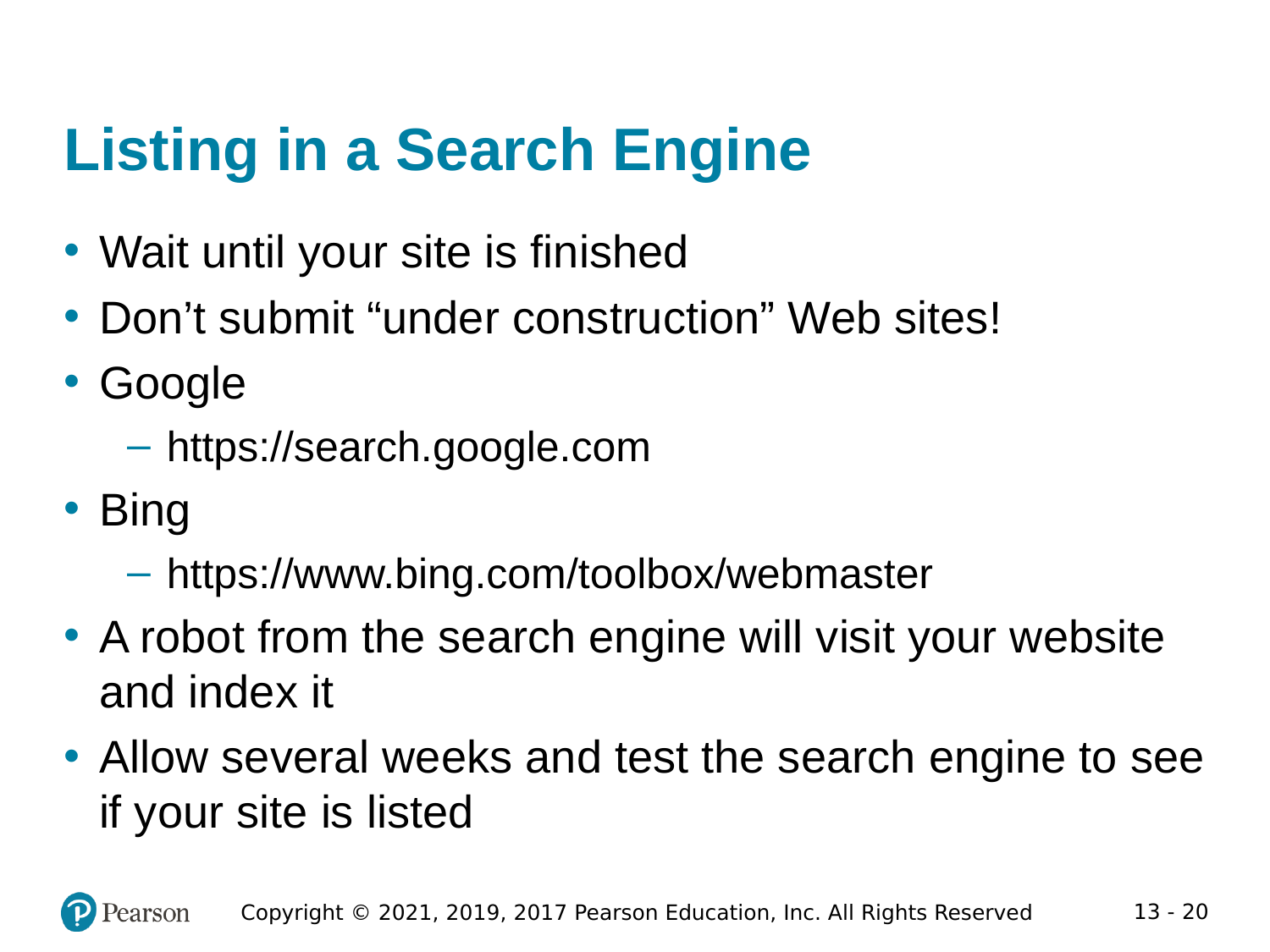

# Listing in a Search Engine
Wait until your site is finished
Don’t submit “under construction” Web sites!
Google
https://search.google.com
Bing
https://www.bing.com/toolbox/webmaster
A robot from the search engine will visit your website and index it
Allow several weeks and test the search engine to see if your site is listed